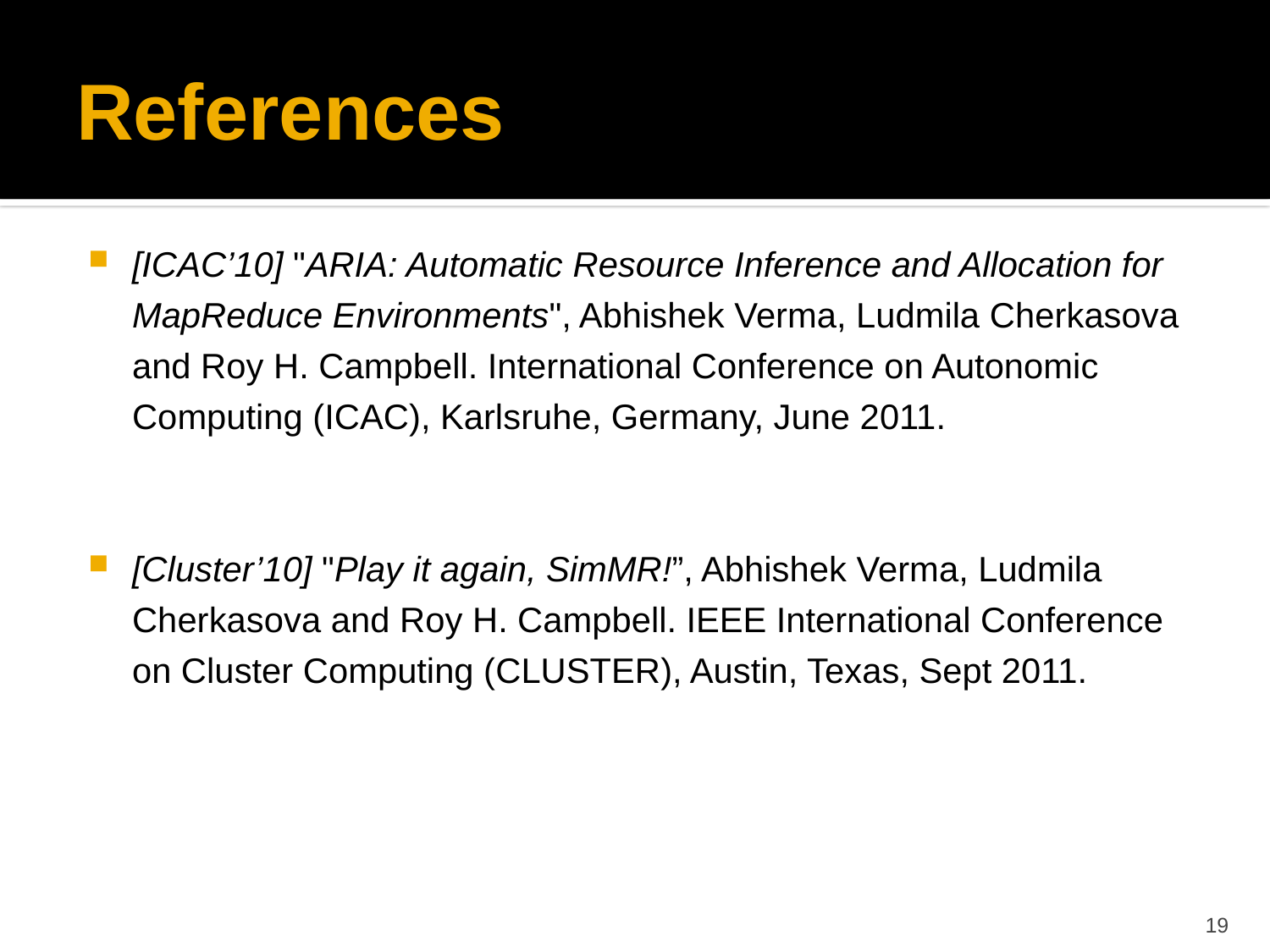

# References
[ICAC’10] "ARIA: Automatic Resource Inference and Allocation for MapReduce Environments", Abhishek Verma, Ludmila Cherkasova and Roy H. Campbell. International Conference on Autonomic Computing (ICAC), Karlsruhe, Germany, June 2011.

[Cluster’10] "Play it again, SimMR!”, Abhishek Verma, Ludmila Cherkasova and Roy H. Campbell. IEEE International Conference on Cluster Computing (CLUSTER), Austin, Texas, Sept 2011.
19